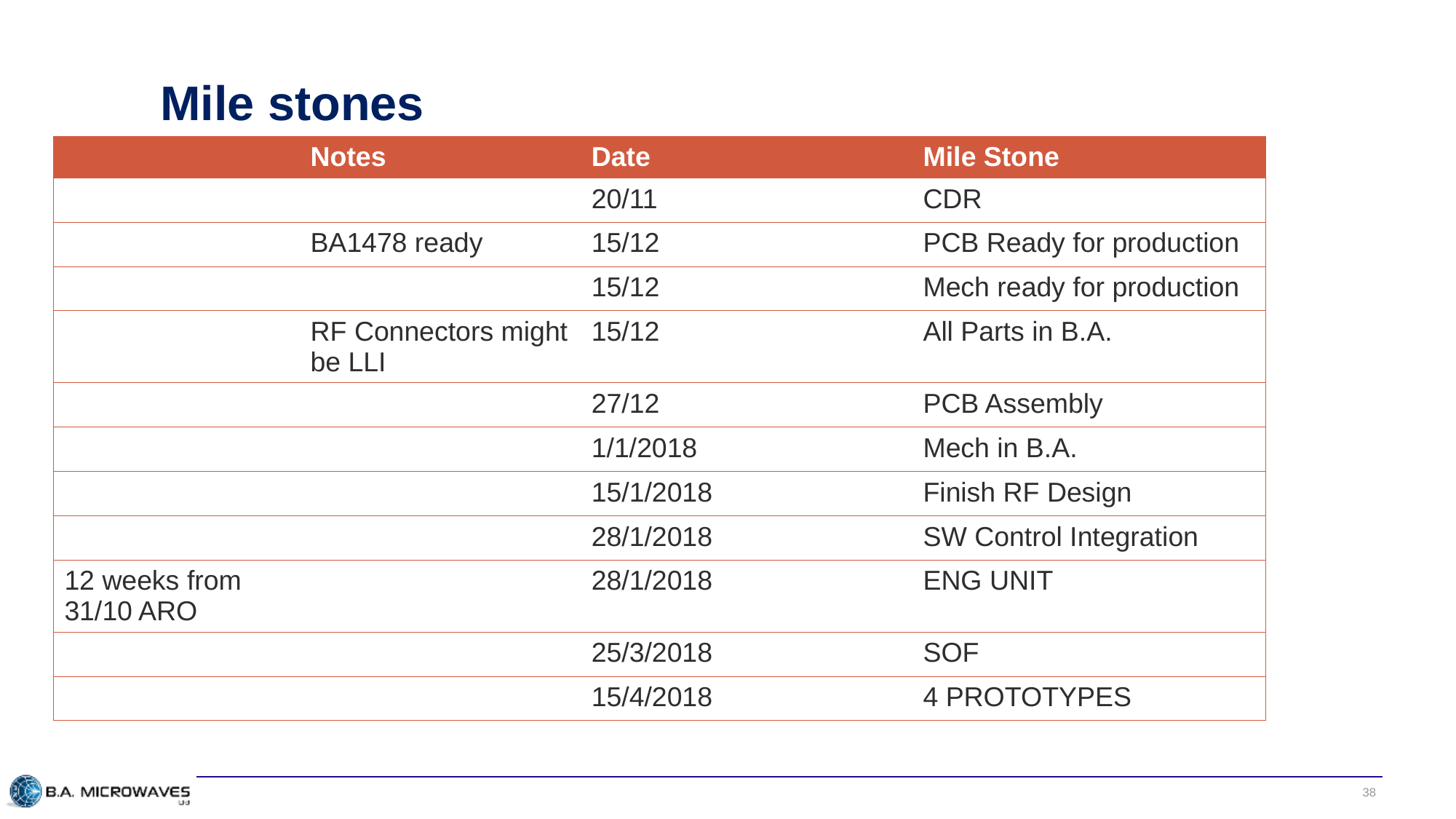

# Mile stones
|  | Notes | Date | Mile Stone |
| --- | --- | --- | --- |
|  |  | 20/11 | CDR |
|  | BA1478 ready | 15/12 | PCB Ready for production |
|  |  | 15/12 | Mech ready for production |
|  | RF Connectors might be LLI | 15/12 | All Parts in B.A. |
|  |  | 27/12 | PCB Assembly |
|  |  | 1/1/2018 | Mech in B.A. |
|  |  | 15/1/2018 | Finish RF Design |
|  |  | 28/1/2018 | SW Control Integration |
| 12 weeks from 31/10 ARO |  | 28/1/2018 | ENG UNIT |
|  |  | 25/3/2018 | SOF |
|  |  | 15/4/2018 | 4 PROTOTYPES |